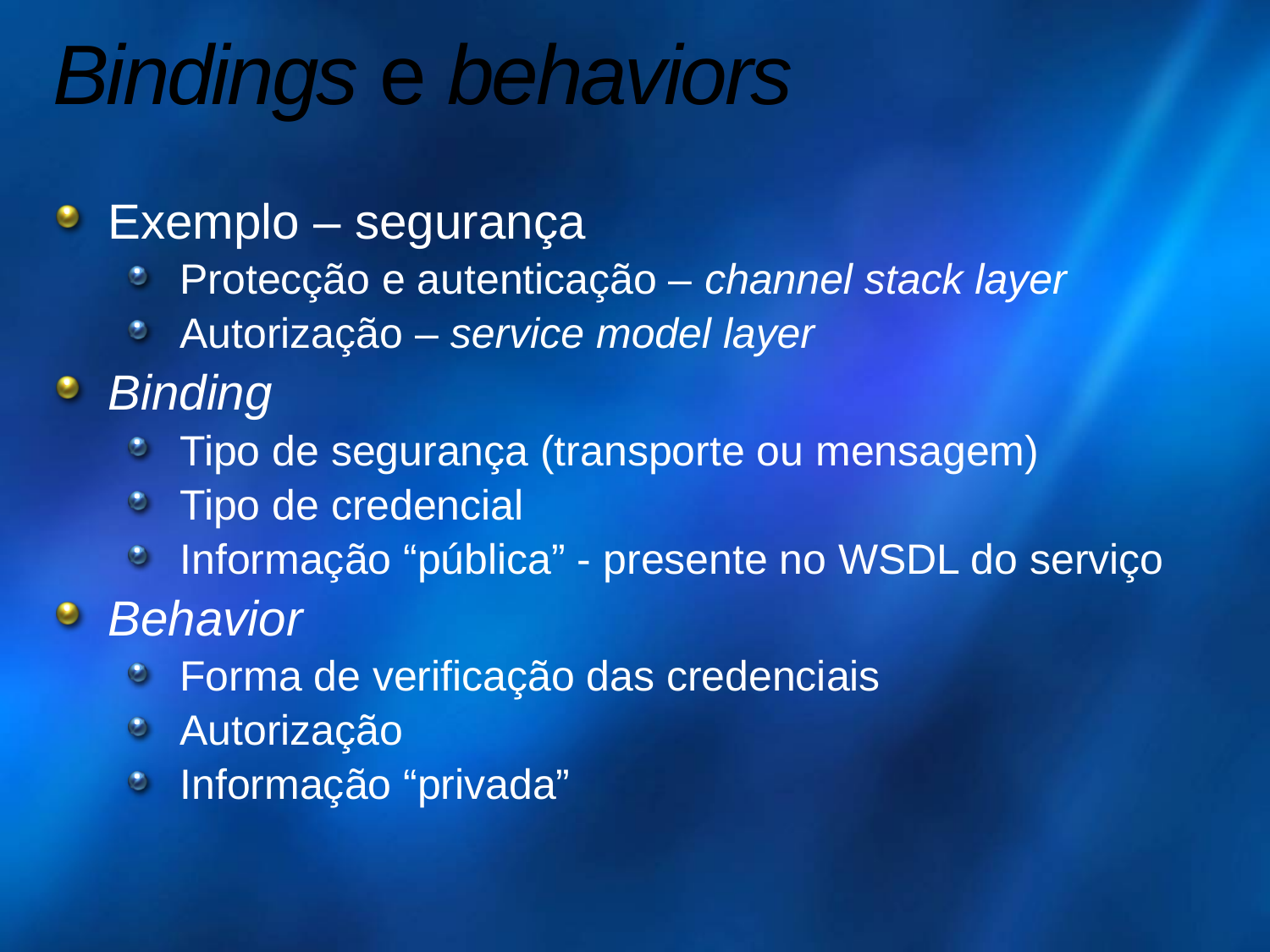

# Bindings e behaviors
Exemplo – segurança
Protecção e autenticação – channel stack layer
Autorização – service model layer
Binding
Tipo de segurança (transporte ou mensagem)
Tipo de credencial
Informação “pública” - presente no WSDL do serviço
Behavior
Forma de verificação das credenciais
Autorização
Informação “privada”